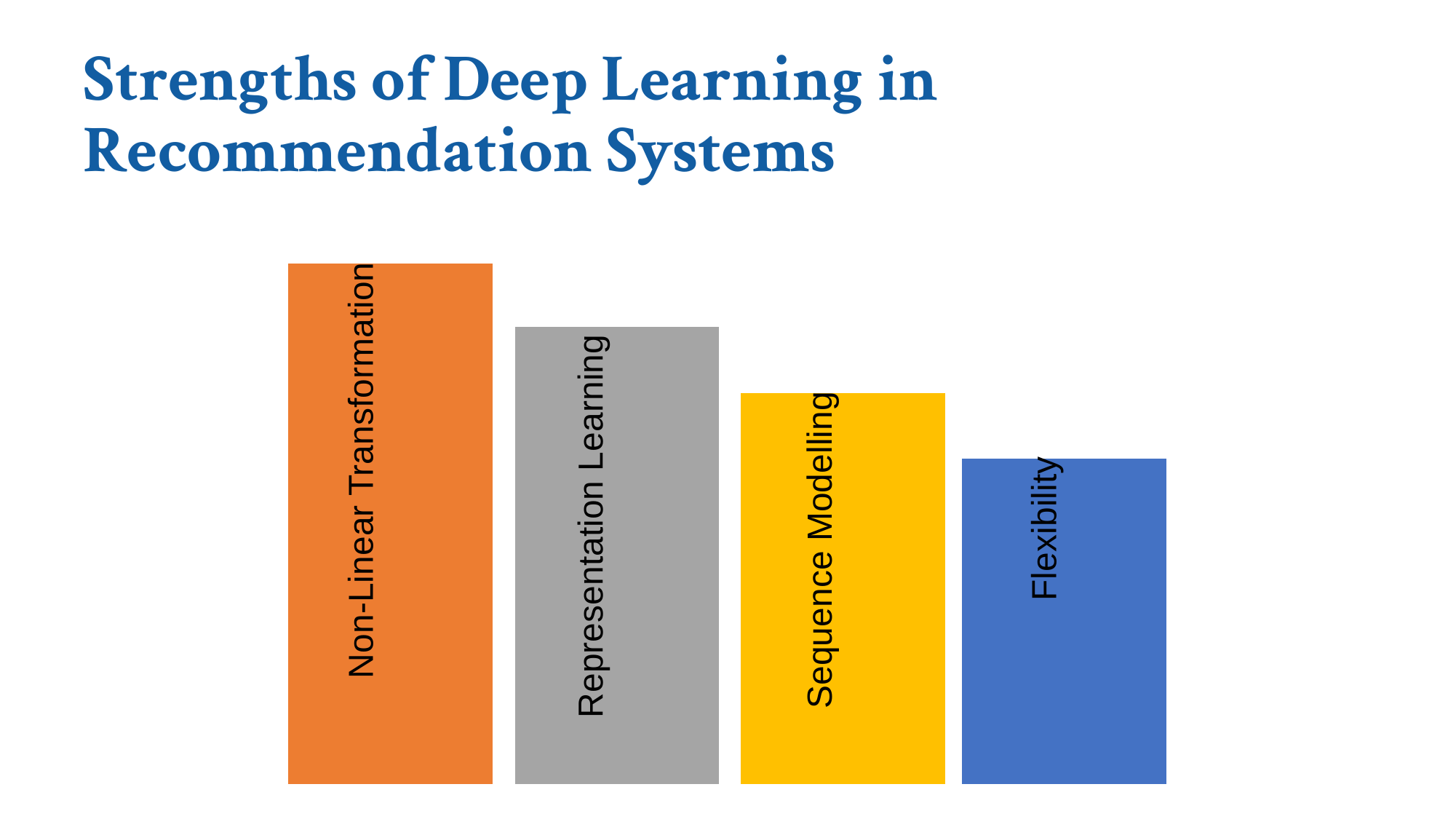

# Strengths of Deep Learning in Recommendation Systems
Flexibility
Sequence Modelling
Representation Learning
Non-Linear Transformation